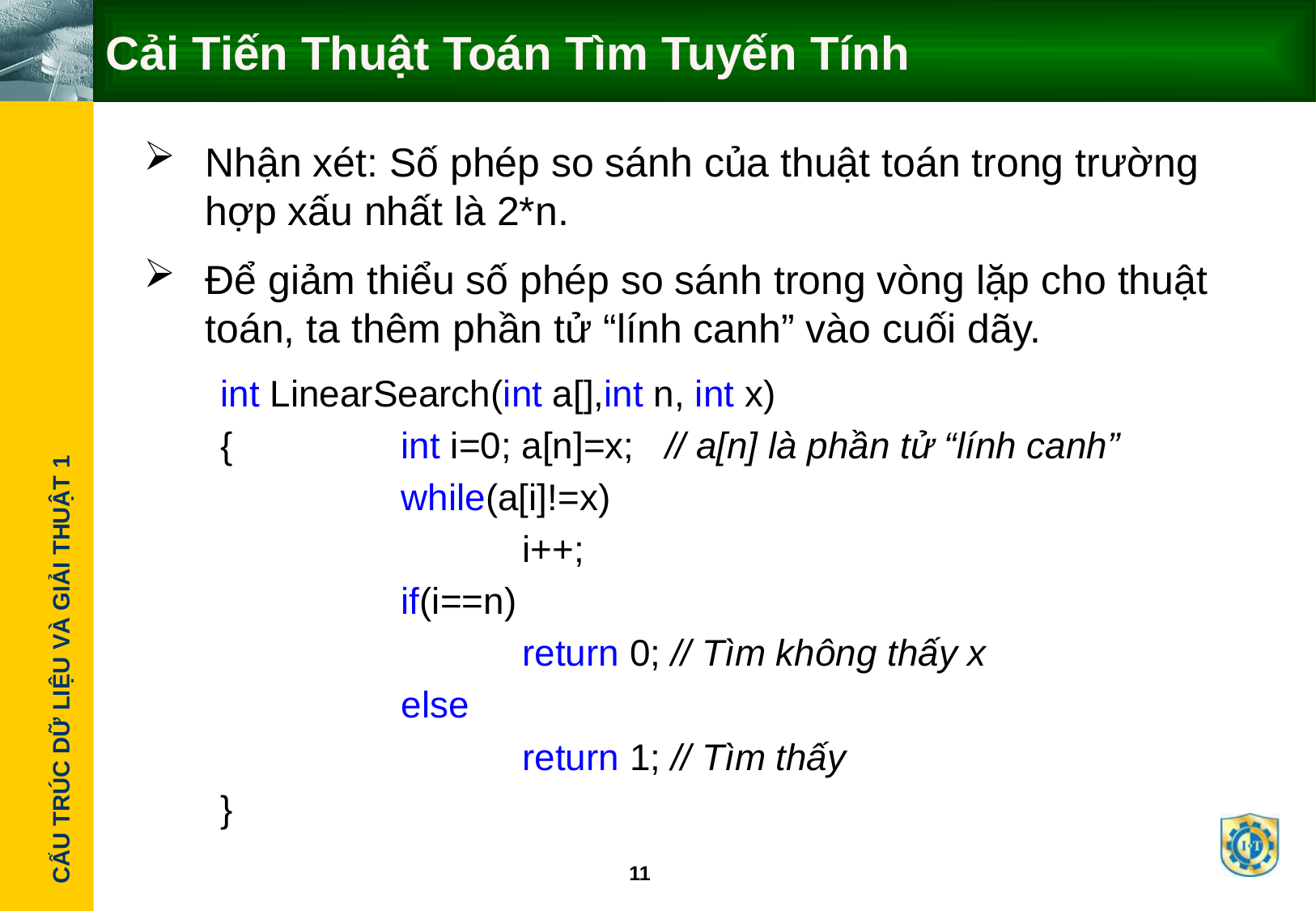

# Cải Tiến Thuật Toán Tìm Tuyến Tính
Nhận xét: Số phép so sánh của thuật toán trong trường hợp xấu nhất là 2*n.
Để giảm thiểu số phép so sánh trong vòng lặp cho thuật toán, ta thêm phần tử “lính canh” vào cuối dãy.
int LinearSearch(int a[],int n, int x)
{		int i=0; a[n]=x;   // a[n] là phần tử “lính canh”
		while(a[i]!=x)
			i++;
		if(i==n)
			return 0; // Tìm không thấy x
		else
			return 1; // Tìm thấy
}